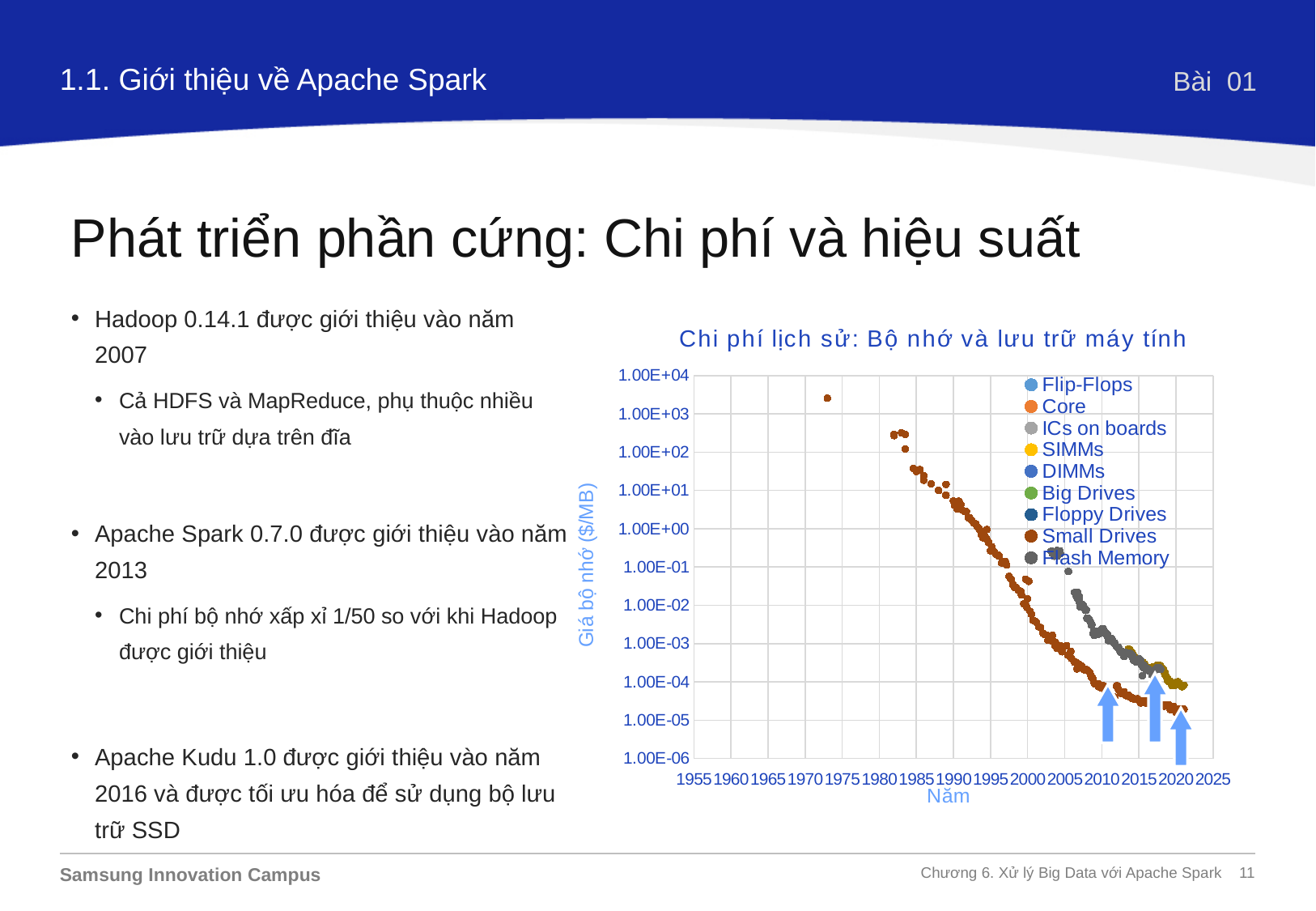

1.1. Giới thiệu về Apache Spark
Bài  01
Phát triển phần cứng: Chi phí và hiệu suất
Hadoop 0.14.1 được giới thiệu vào năm 2007
Cả HDFS và MapReduce, phụ thuộc nhiều vào lưu trữ dựa trên đĩa

Apache Spark 0.7.0 được giới thiệu vào năm 2013
Chi phí bộ nhớ xấp xỉ 1/50 so với khi Hadoop được giới thiệu

Apache Kudu 1.0 được giới thiệu vào năm 2016 và được tối ưu hóa để sử dụng bộ lưu trữ SSD

### Chart: Chi phí lịch sử: Bộ nhớ và lưu trữ máy tính

| Category |  |  |  |  |  |  |  |  |  |  |
|---|---|---|---|---|---|---|---|---|---|---|